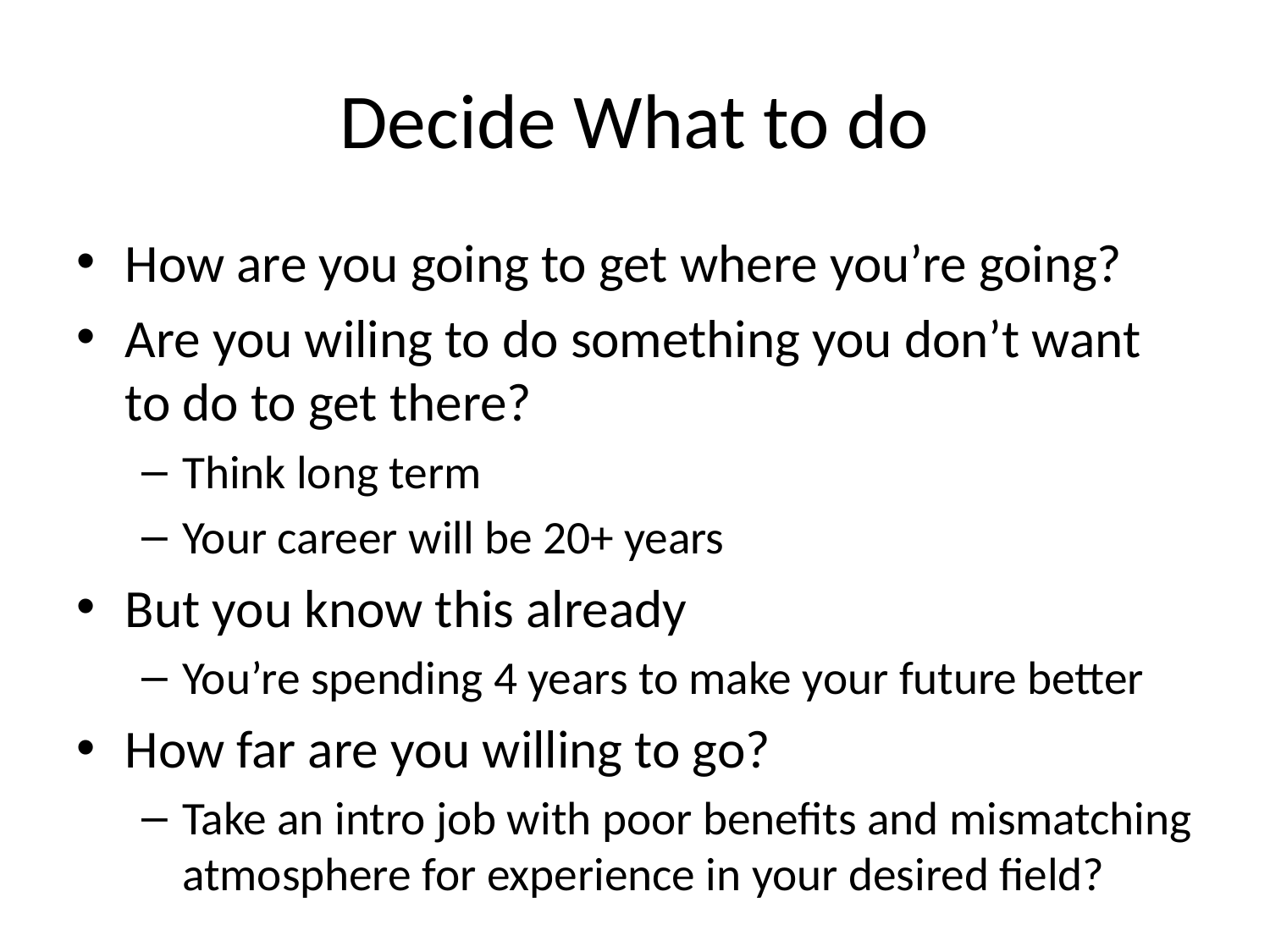

# Decide What to do
How are you going to get where you’re going?
Are you wiling to do something you don’t want to do to get there?
Think long term
Your career will be 20+ years
But you know this already
You’re spending 4 years to make your future better
How far are you willing to go?
Take an intro job with poor benefits and mismatching atmosphere for experience in your desired field?